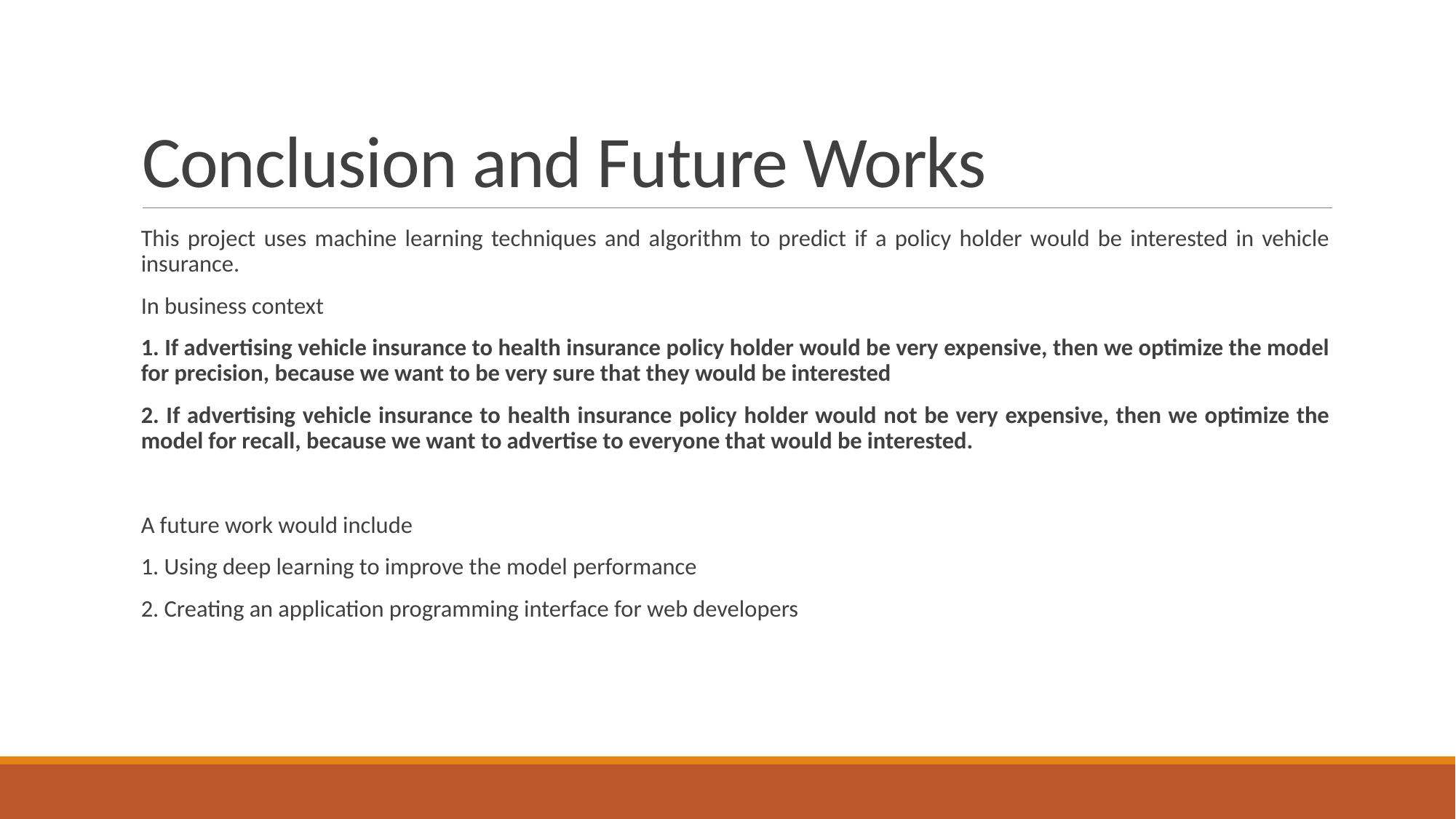

# Conclusion and Future Works
This project uses machine learning techniques and algorithm to predict if a policy holder would be interested in vehicle insurance.
In business context
1. If advertising vehicle insurance to health insurance policy holder would be very expensive, then we optimize the model for precision, because we want to be very sure that they would be interested
2. If advertising vehicle insurance to health insurance policy holder would not be very expensive, then we optimize the model for recall, because we want to advertise to everyone that would be interested.

A future work would include
1. Using deep learning to improve the model performance
2. Creating an application programming interface for web developers